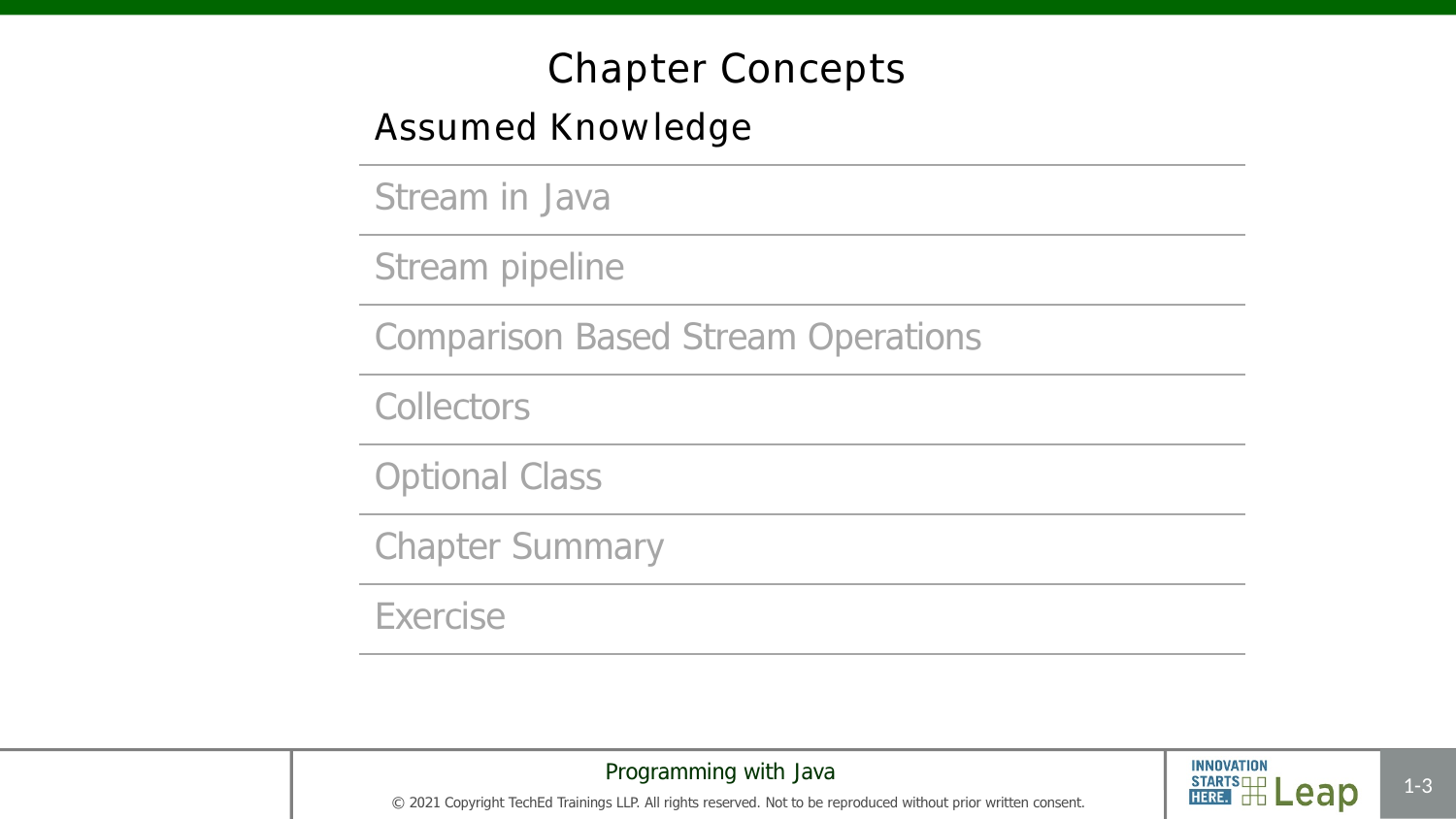

# Chapter Concepts
| Assumed Knowledge |
| --- |
| Stream in Java |
| Stream pipeline |
| Comparison Based Stream Operations |
| Collectors |
| Optional Class |
| Chapter Summary |
| Exercise |